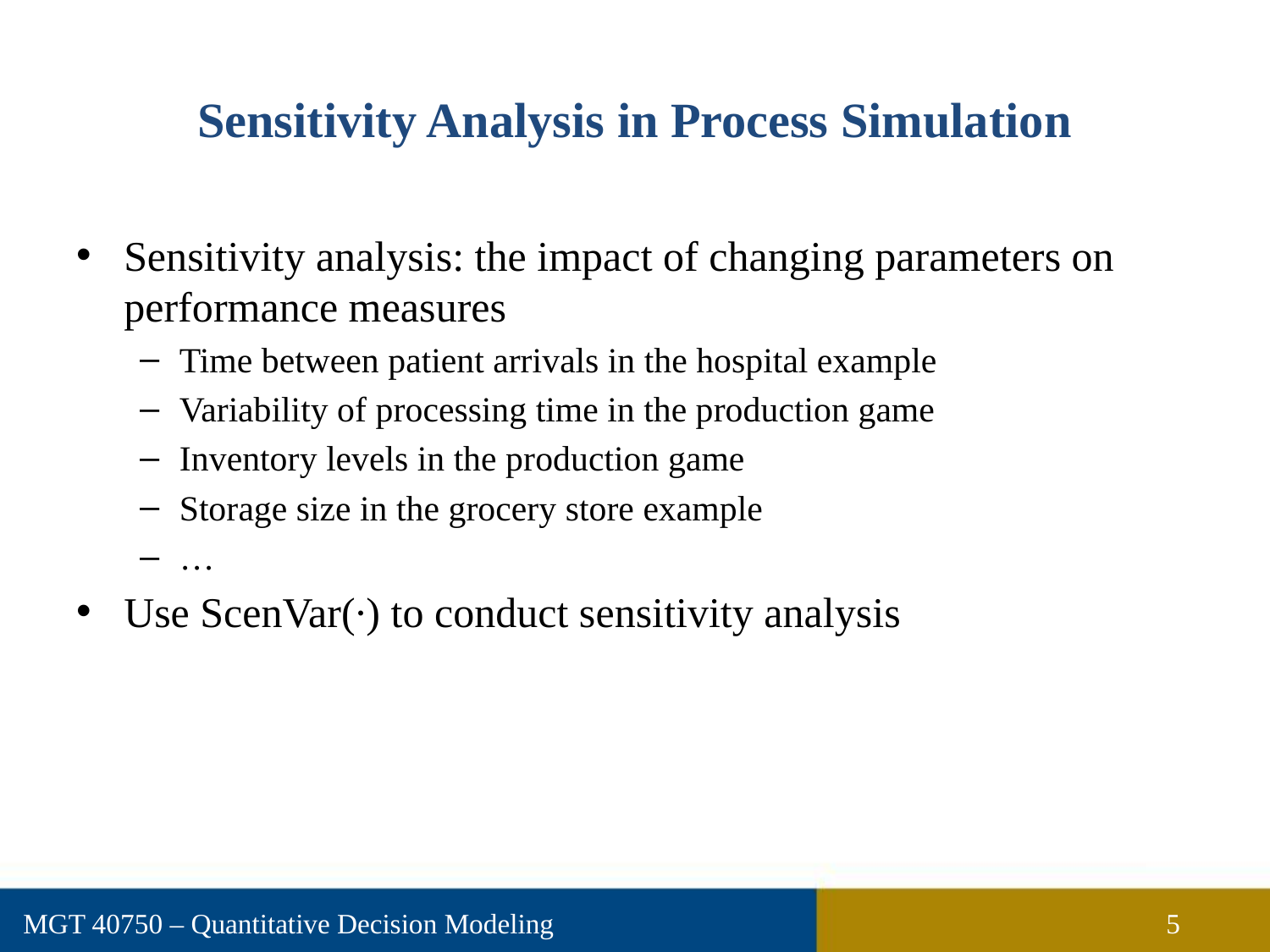

# Sensitivity Analysis in Process Simulation
Sensitivity analysis: the impact of changing parameters on performance measures
Time between patient arrivals in the hospital example
Variability of processing time in the production game
Inventory levels in the production game
Storage size in the grocery store example
…
Use ScenVar(∙) to conduct sensitivity analysis